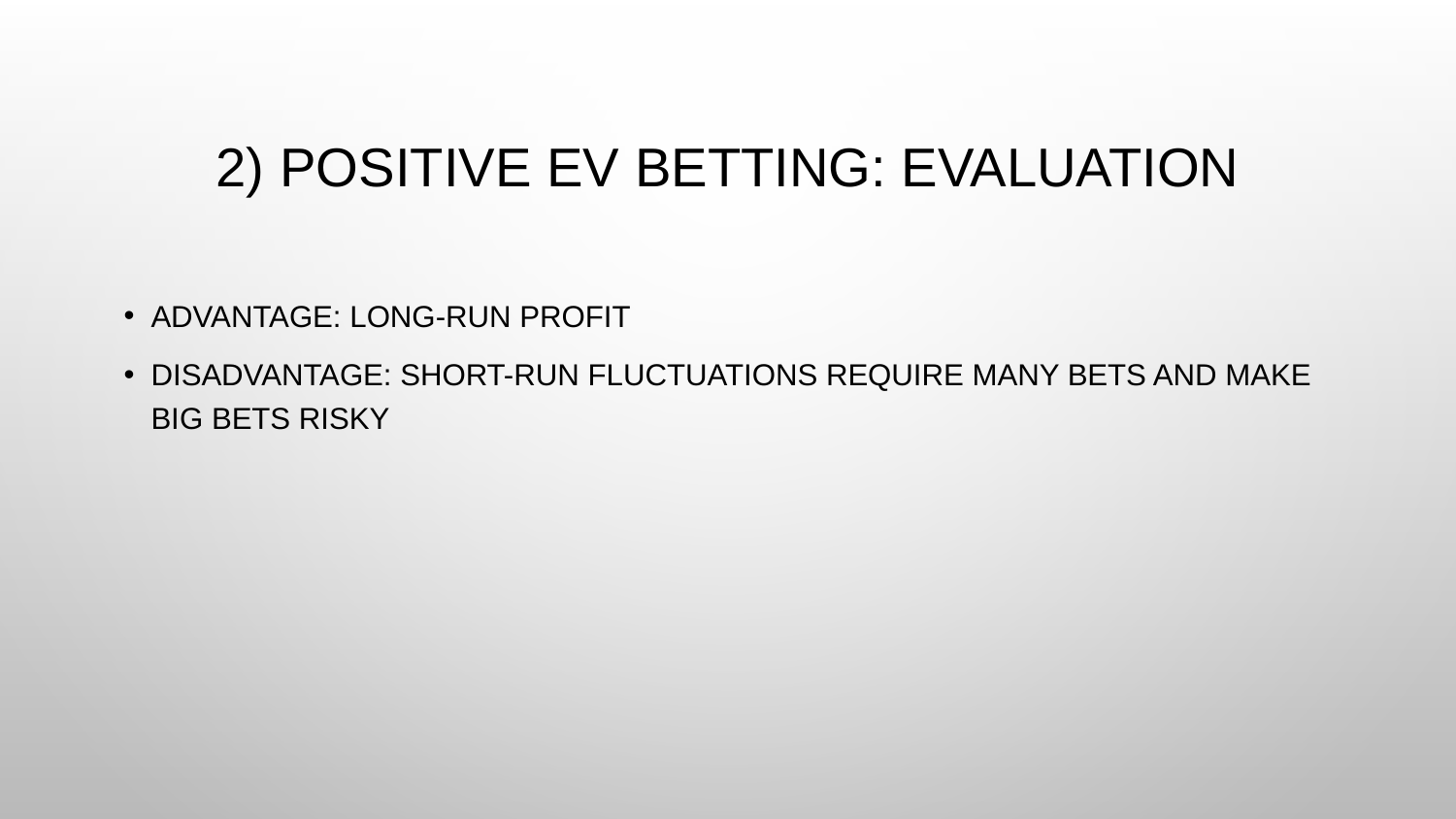

# 2) Positive EV betting: evaluation
Advantage: long-run profit
Disadvantage: short-run fluctuations require many bets and make big bets risky